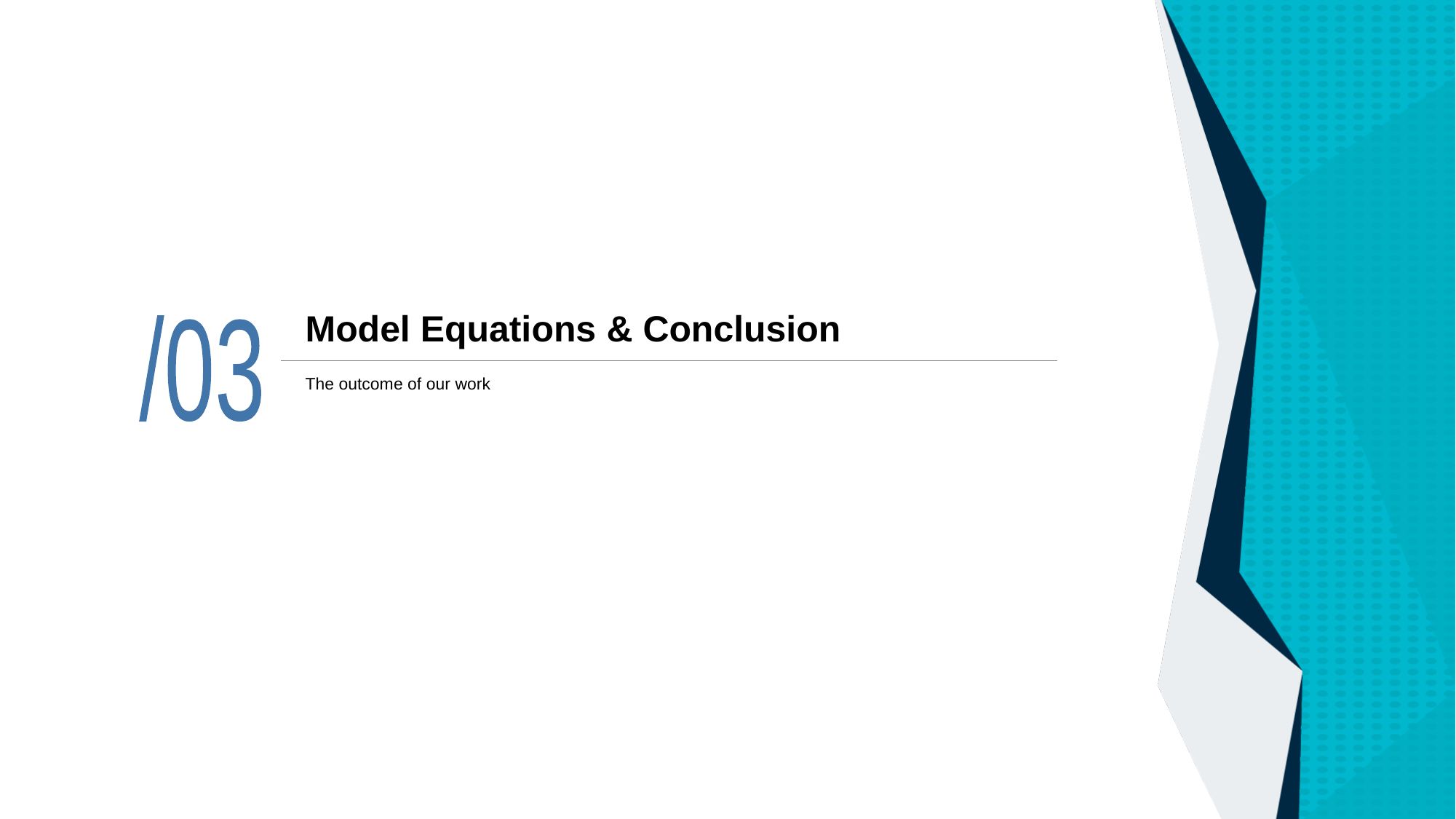

# Model Equations & Conclusion
The outcome of our work
/03